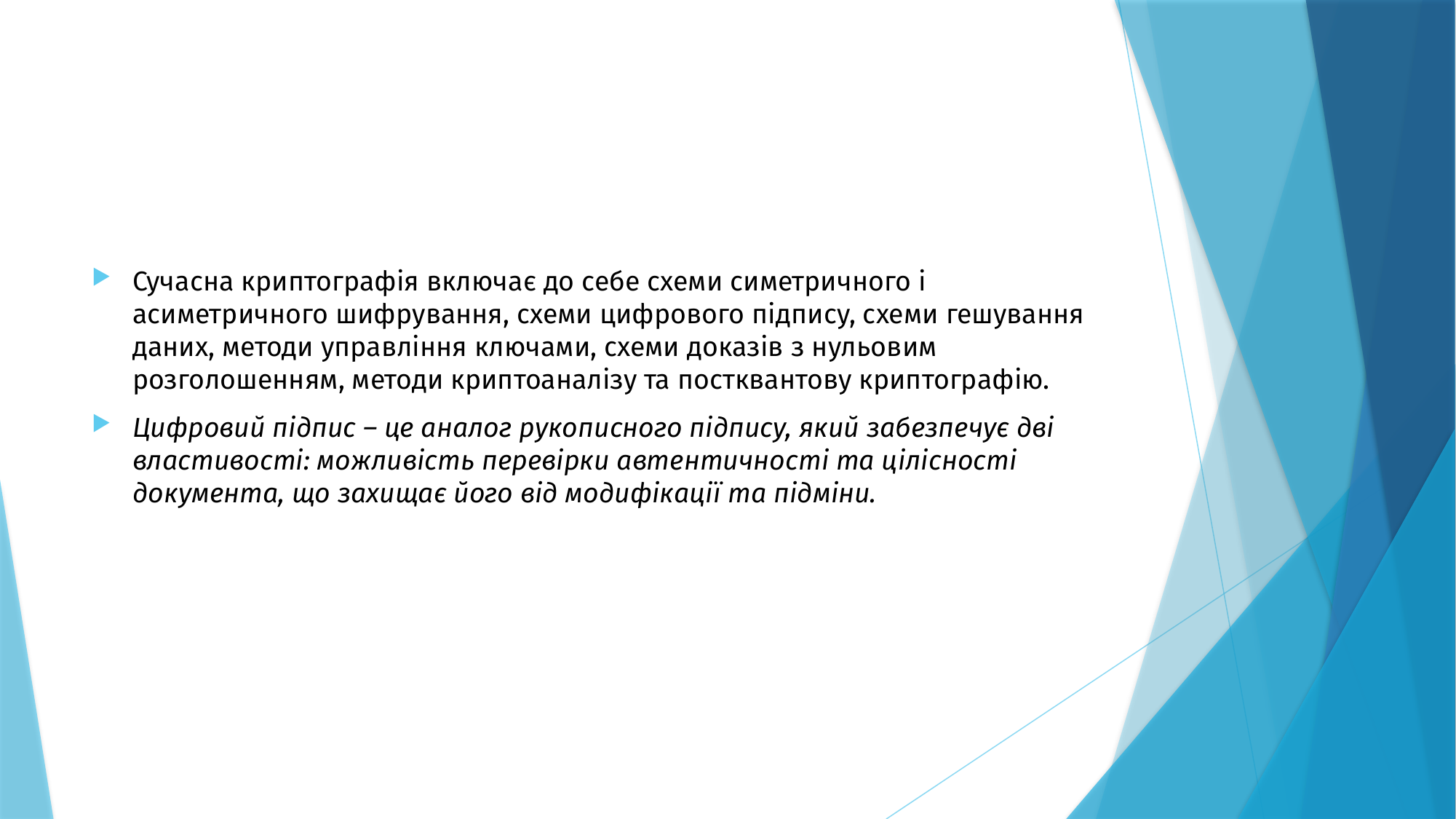

#
Сучасна криптографія включає до себе схеми симетричного і асиметричного шифрування, схеми цифрового підпису, схеми гешування даних, методи управління ключами, схеми доказів з нульовим розголошенням, методи криптоаналізу та постквантову криптографію.
Цифровий підпис – це аналог рукописного підпису, який забезпечує дві властивості: можливість перевірки автентичності та цілісності документа, що захищає його від модифікації та підміни.